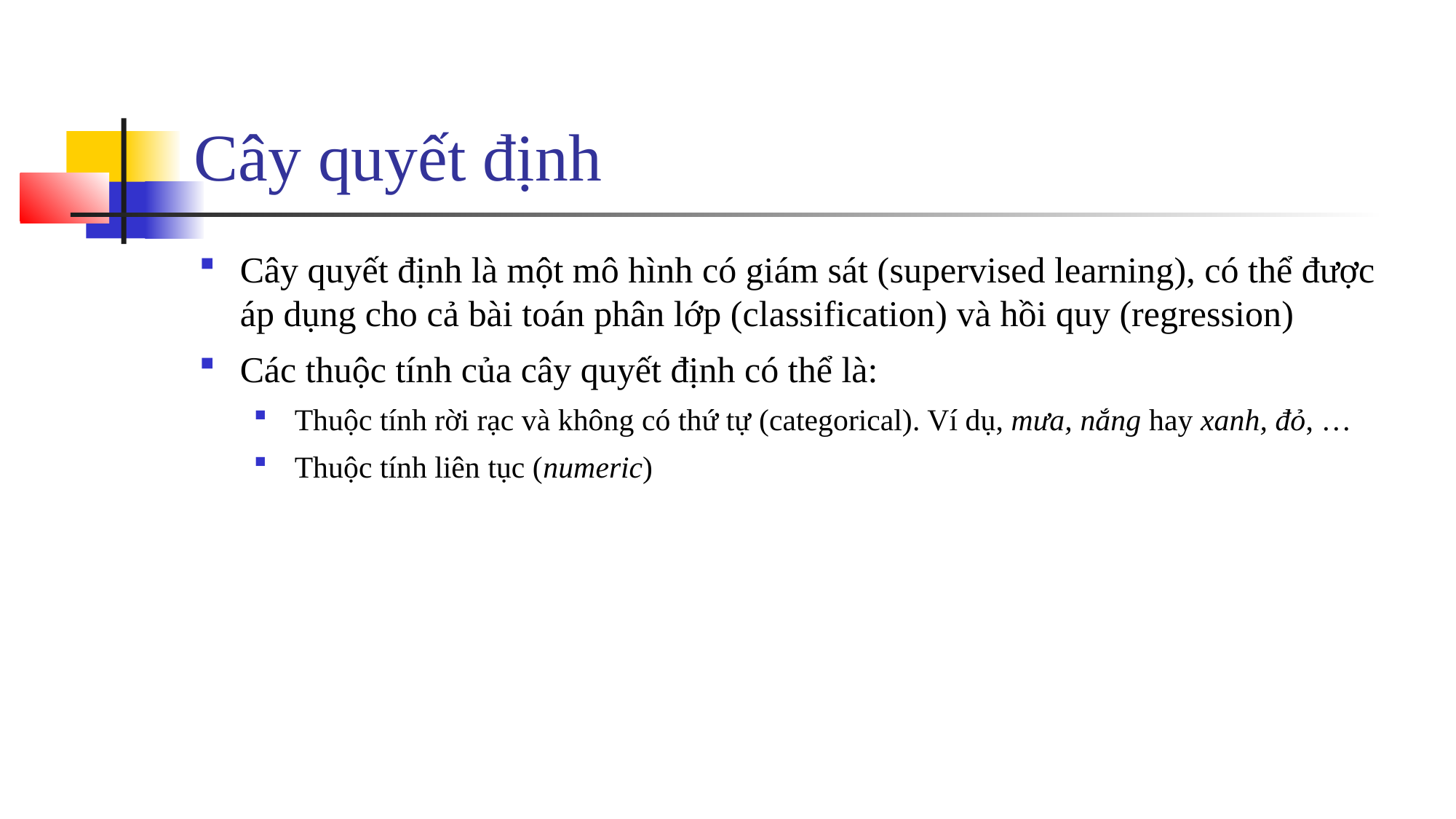

# Cây quyết định
Cây quyết định là một mô hình có giám sát (supervised learning), có thể được áp dụng cho cả bài toán phân lớp (classification) và hồi quy (regression)
Các thuộc tính của cây quyết định có thể là:
Thuộc tính rời rạc và không có thứ tự (categorical). Ví dụ, mưa, nắng hay xanh, đỏ, …
Thuộc tính liên tục (numeric)